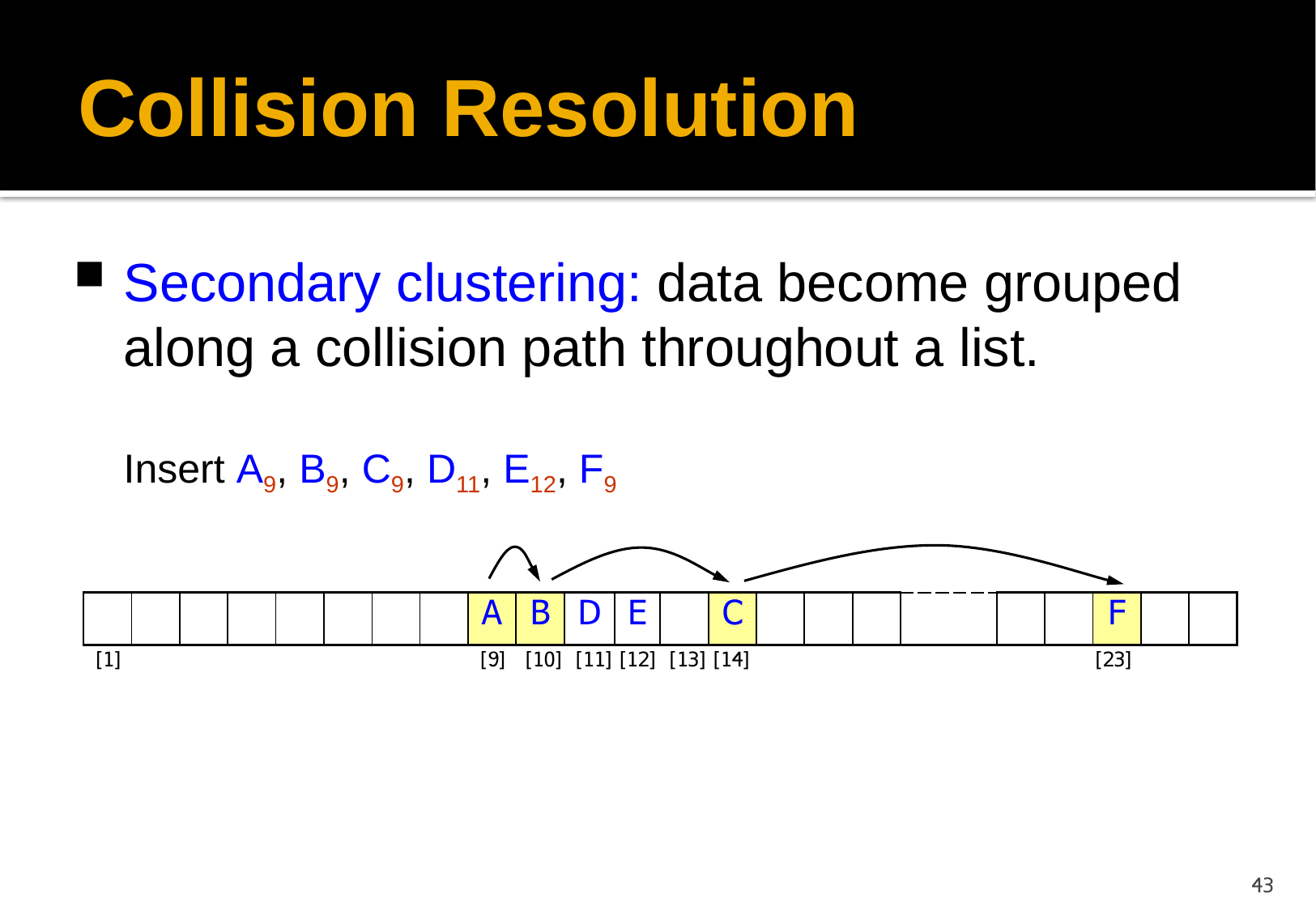

# Collision Resolution
Secondary clustering: data become grouped along a collision path throughout a list.

	Insert A9, B9, C9, D11, E12, F9

|  |  |  |  |  |  |  |  | A | B | D | E |  | C |  |  |  |  |  |  |  | F |  |  |
| --- | --- | --- | --- | --- | --- | --- | --- | --- | --- | --- | --- | --- | --- | --- | --- | --- | --- | --- | --- | --- | --- | --- | --- |
| [1] |  |  |  |  |  |  |  | [9] [10] [11] [12] [13] [14] [23] |  |  |  |  |  |  |  |  |  |  |  |  |  |  |  |
43